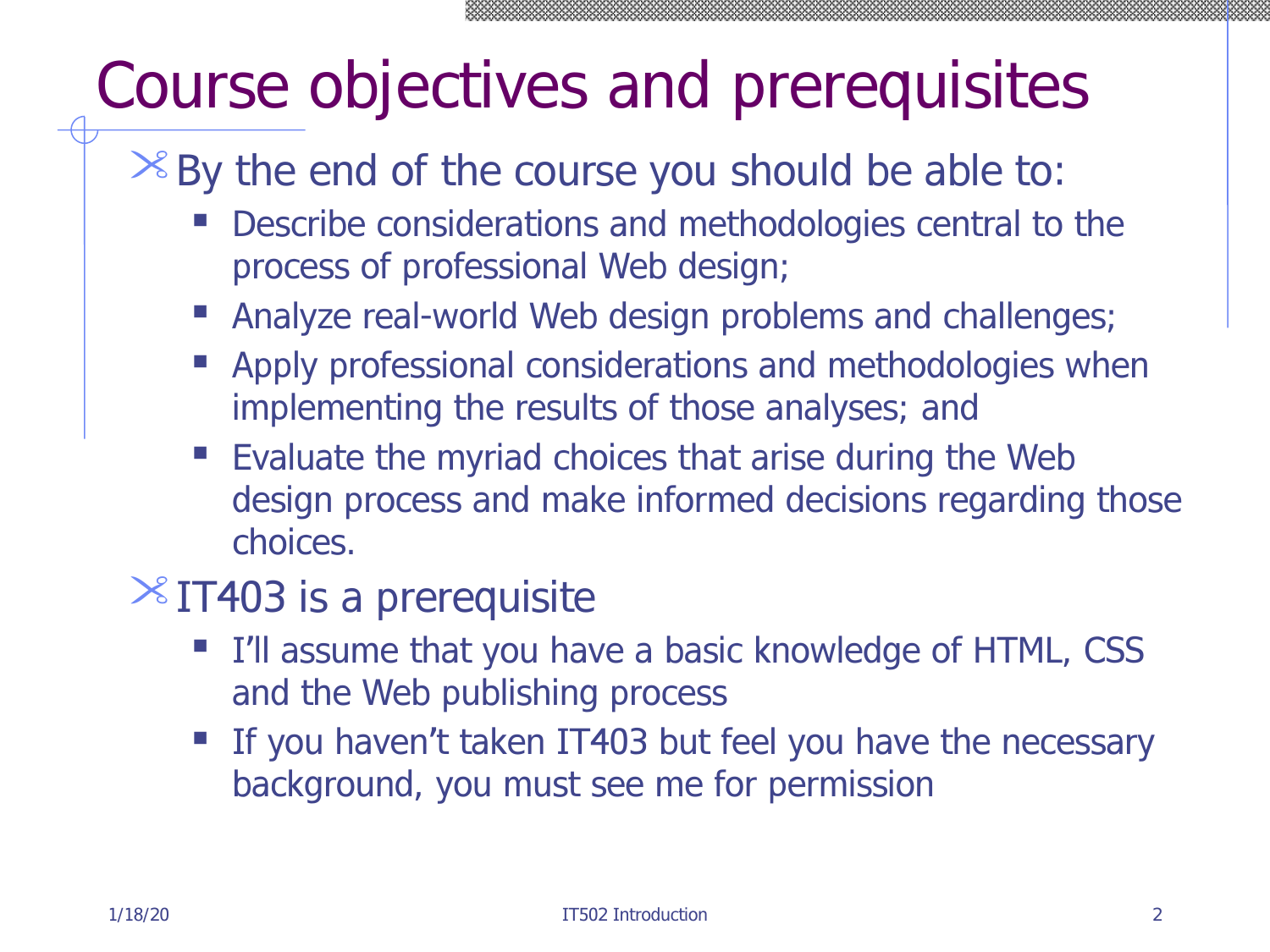

# Course objectives and prerequisites
By the end of the course you should be able to:
Describe considerations and methodologies central to the process of professional Web design;
Analyze real-world Web design problems and challenges;
Apply professional considerations and methodologies when implementing the results of those analyses; and
Evaluate the myriad choices that arise during the Web design process and make informed decisions regarding those choices.
IT403 is a prerequisite
I’ll assume that you have a basic knowledge of HTML, CSS and the Web publishing process
If you haven’t taken IT403 but feel you have the necessary background, you must see me for permission

1/18/20
IT502 Introduction
2